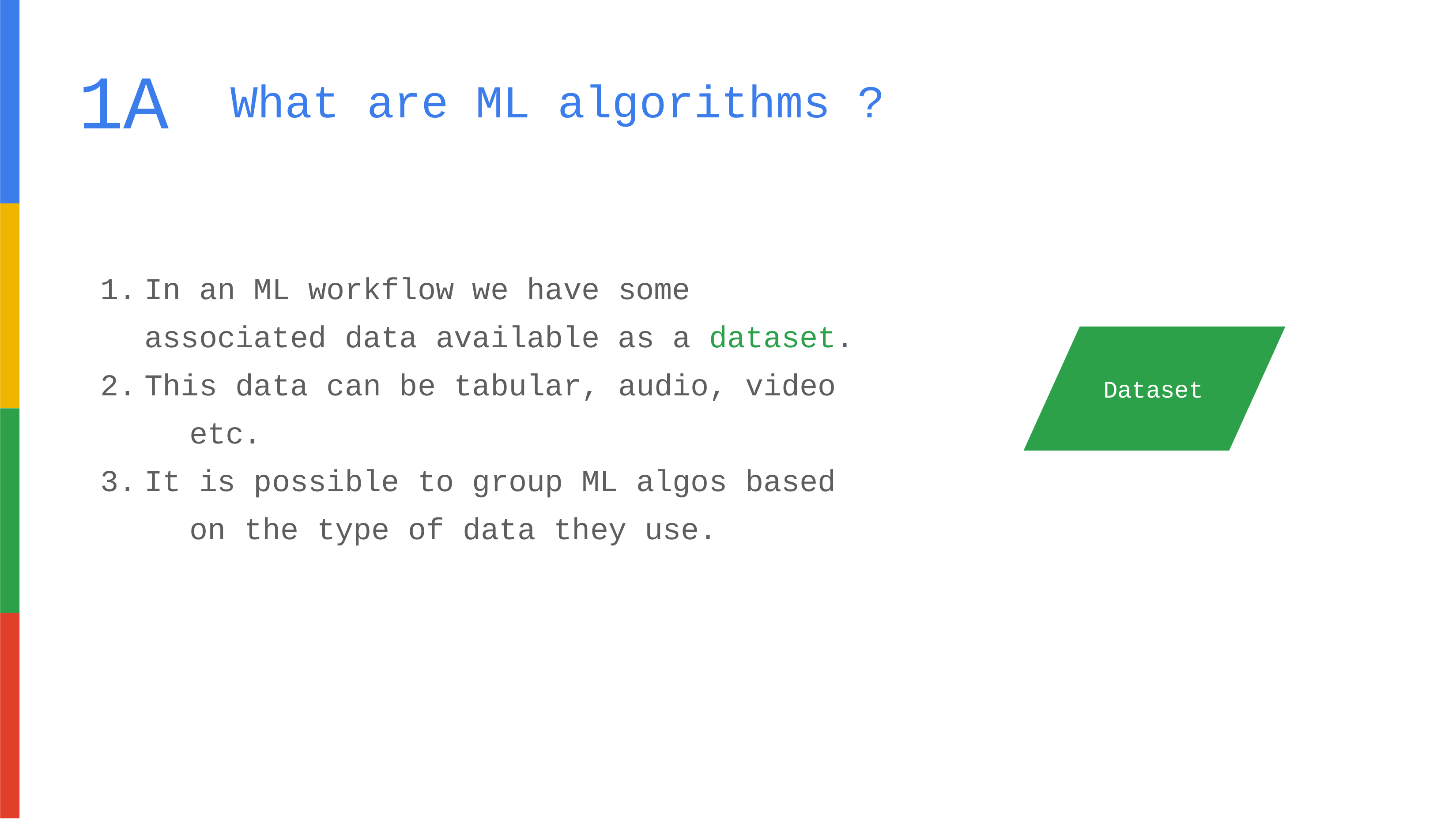

# 1A
What are ML algorithms ?
In an ML workflow we have some 	associated data available as a dataset.
This data can be tabular, audio, video 	etc.
It is possible to group ML algos based 	on the type of data they use.

Dataset